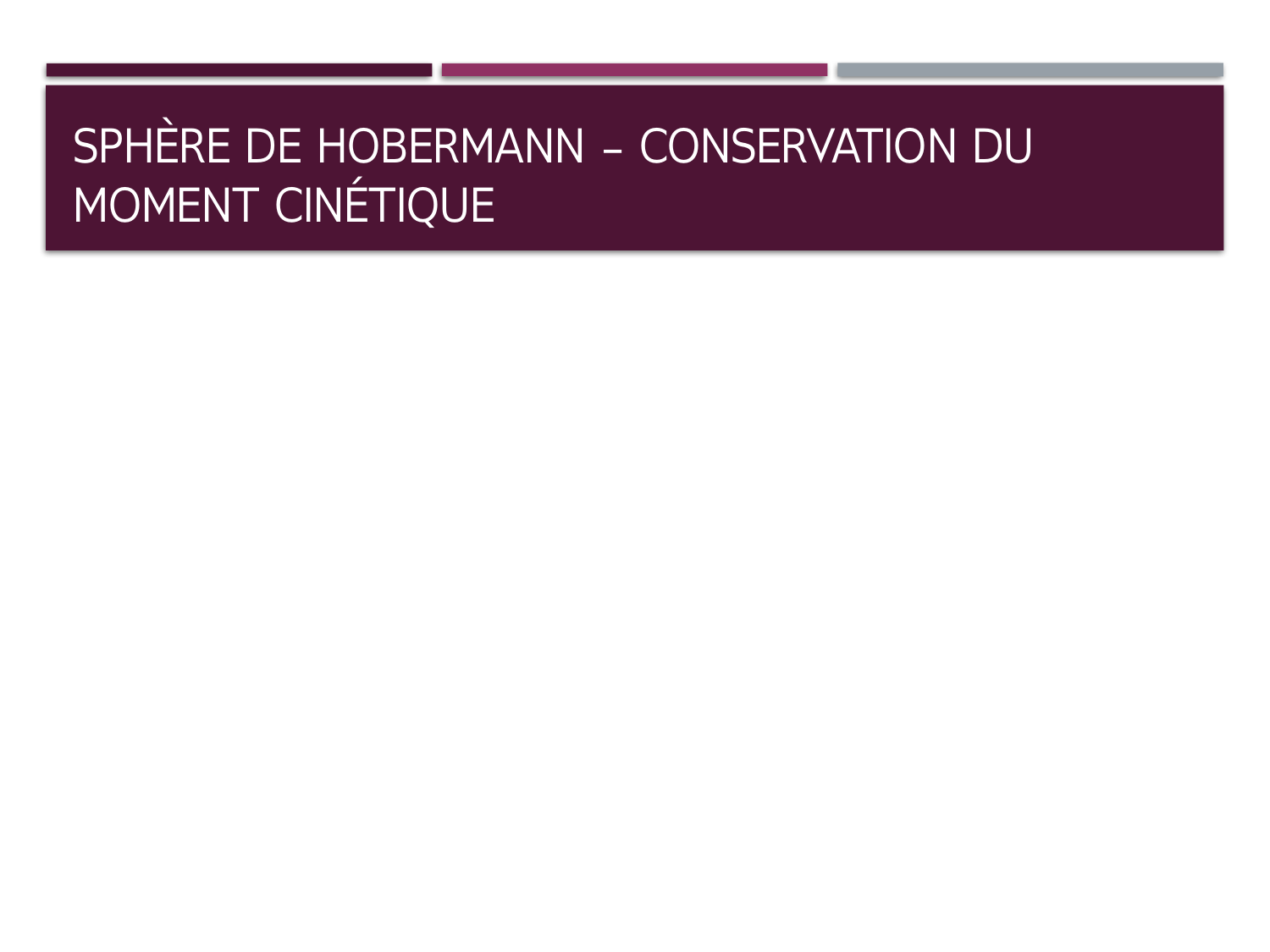

# Sphère de hobermann – Conservation du moment cinétique